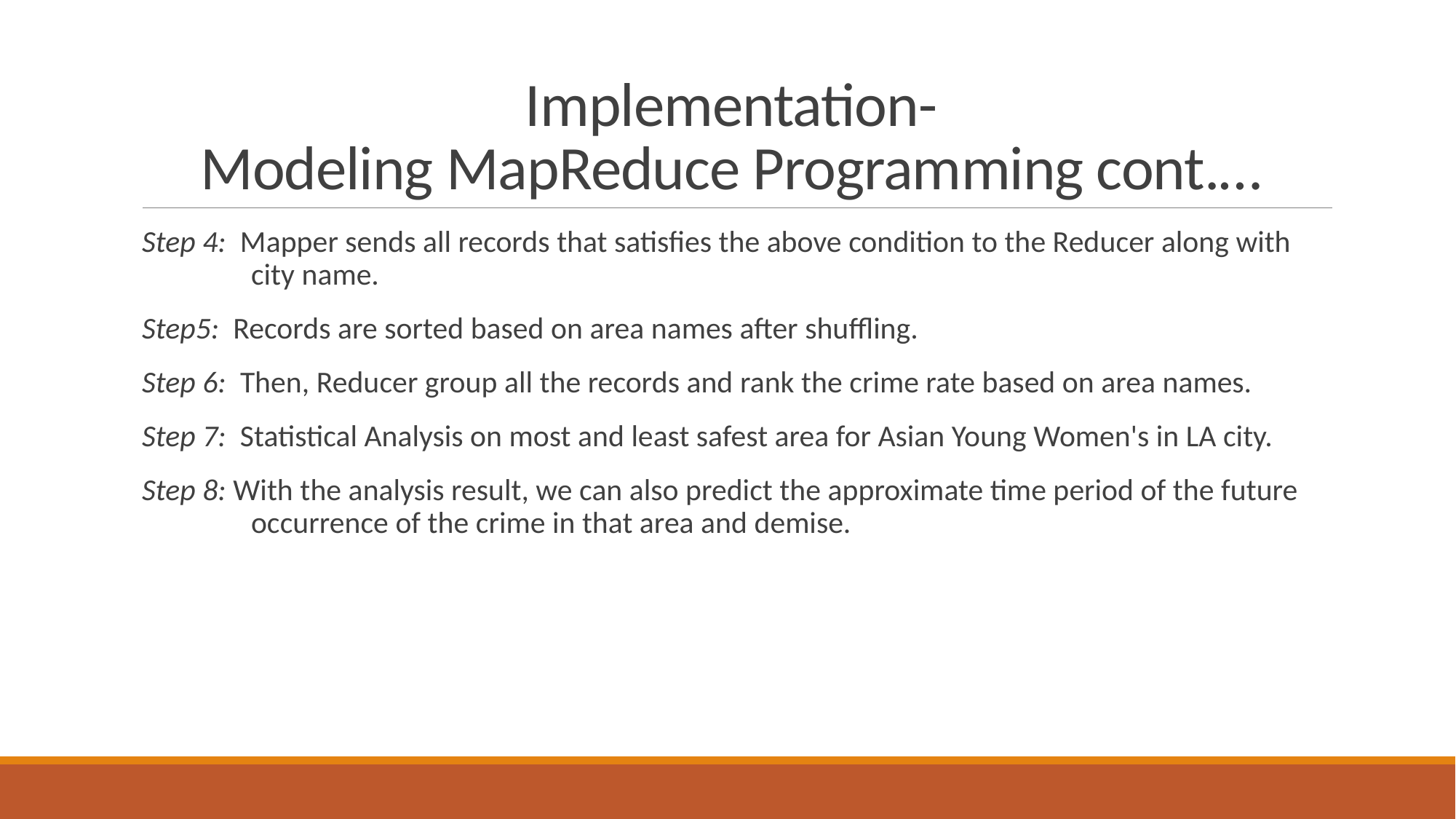

# Implementation- Modeling MapReduce Programming cont.…
Step 4:  Mapper sends all records that satisfies the above condition to the Reducer along with           	city name.
Step5:  Records are sorted based on area names after shuffling.
Step 6:  Then, Reducer group all the records and rank the crime rate based on area names.
Step 7:  Statistical Analysis on most and least safest area for Asian Young Women's in LA city.
Step 8: With the analysis result, we can also predict the approximate time period of the future 	occurrence of the crime in that area and demise.